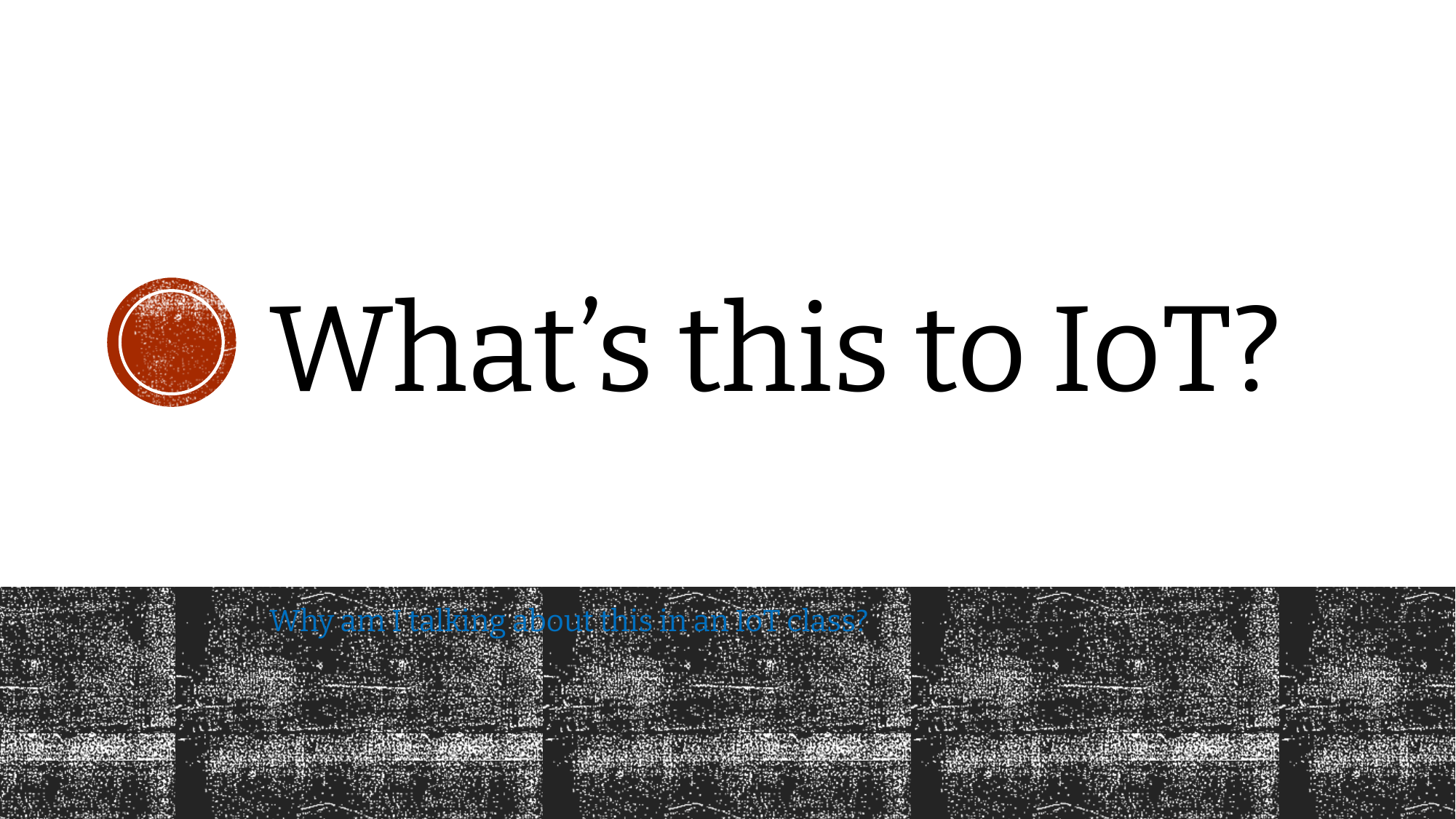

# What’s this to IoT?
Why am I talking about this in an IoT class?